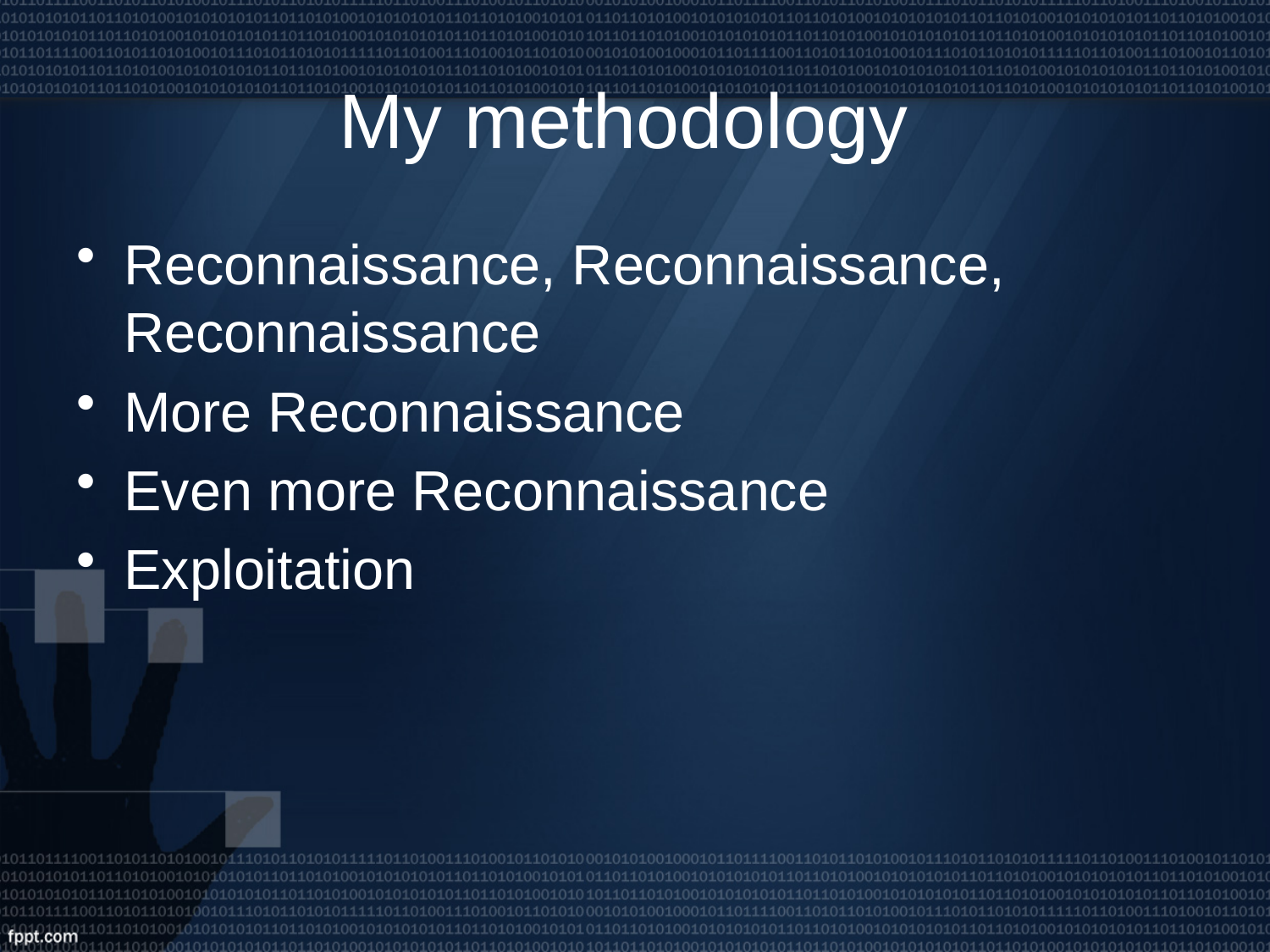

# My methodology
Reconnaissance, Reconnaissance, Reconnaissance
More Reconnaissance
Even more Reconnaissance
Exploitation